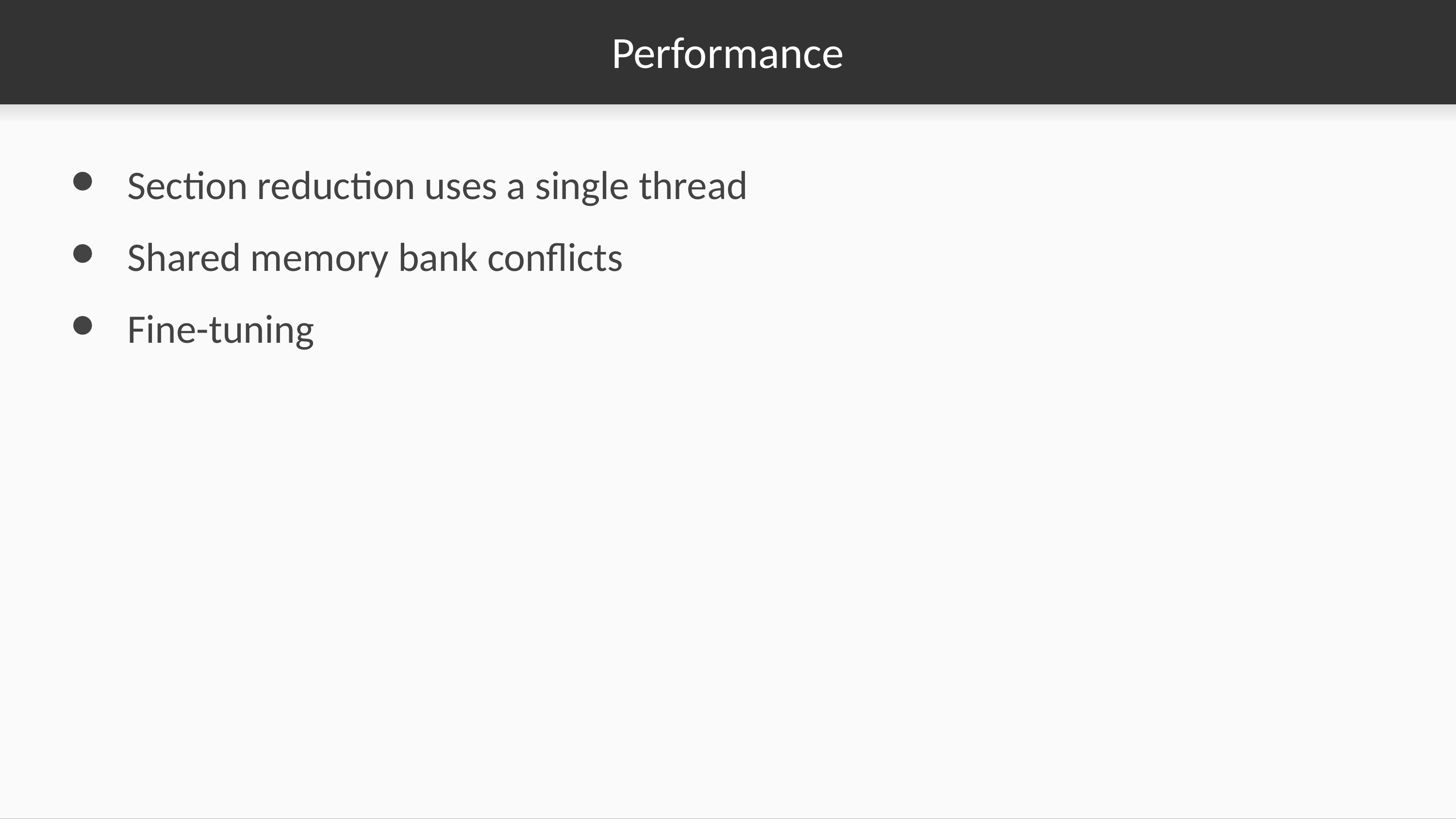

# Performance
Section reduction uses a single thread
Shared memory bank conflicts
Fine-tuning